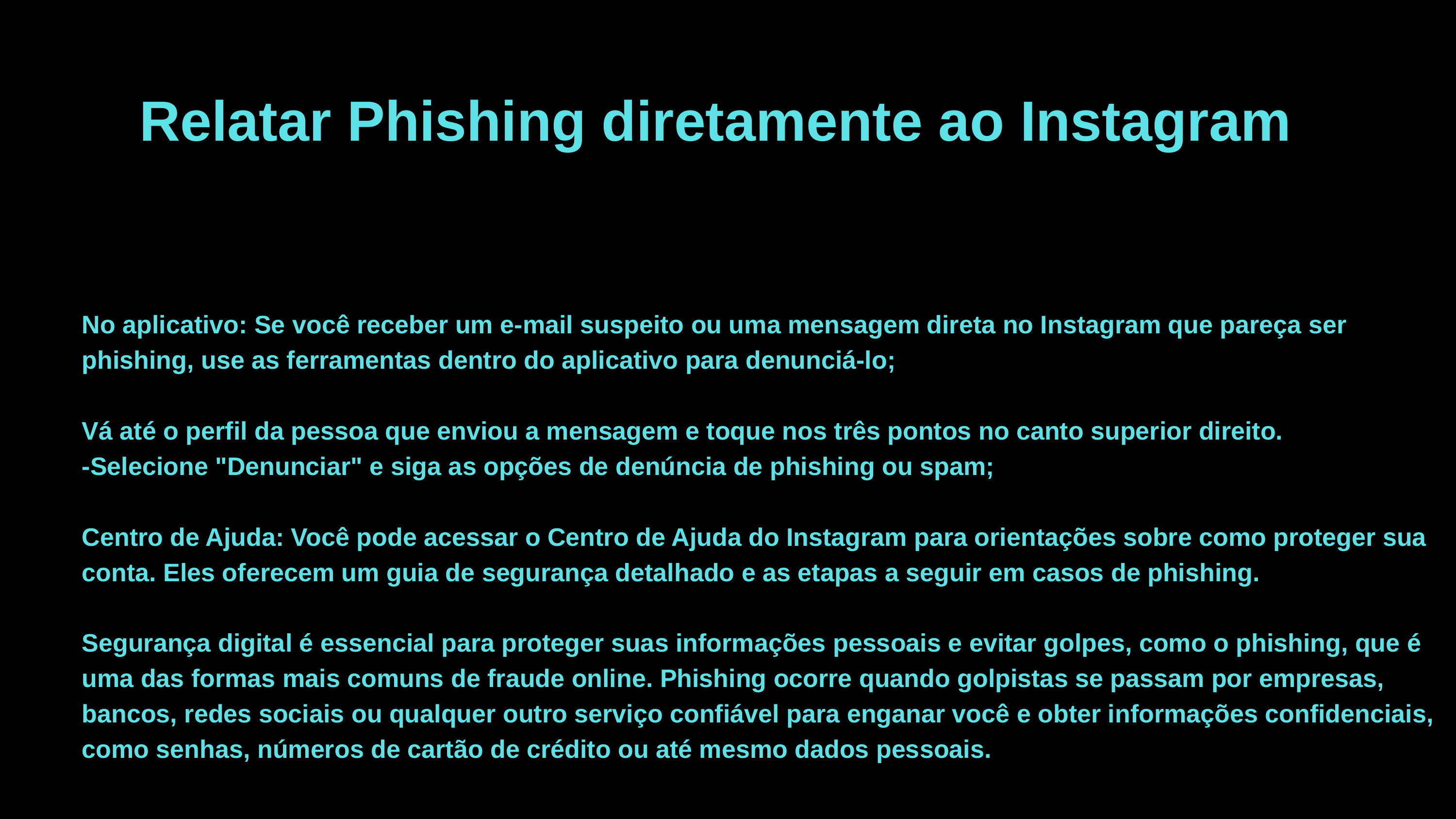

Relatar Phishing diretamente ao Instagram
No aplicativo: Se você receber um e-mail suspeito ou uma mensagem direta no Instagram que pareça ser phishing, use as ferramentas dentro do aplicativo para denunciá-lo;

Vá até o perfil da pessoa que enviou a mensagem e toque nos três pontos no canto superior direito.
-Selecione "Denunciar" e siga as opções de denúncia de phishing ou spam;

Centro de Ajuda: Você pode acessar o Centro de Ajuda do Instagram para orientações sobre como proteger sua conta. Eles oferecem um guia de segurança detalhado e as etapas a seguir em casos de phishing.

Segurança digital é essencial para proteger suas informações pessoais e evitar golpes, como o phishing, que é uma das formas mais comuns de fraude online. Phishing ocorre quando golpistas se passam por empresas, bancos, redes sociais ou qualquer outro serviço confiável para enganar você e obter informações confidenciais, como senhas, números de cartão de crédito ou até mesmo dados pessoais.